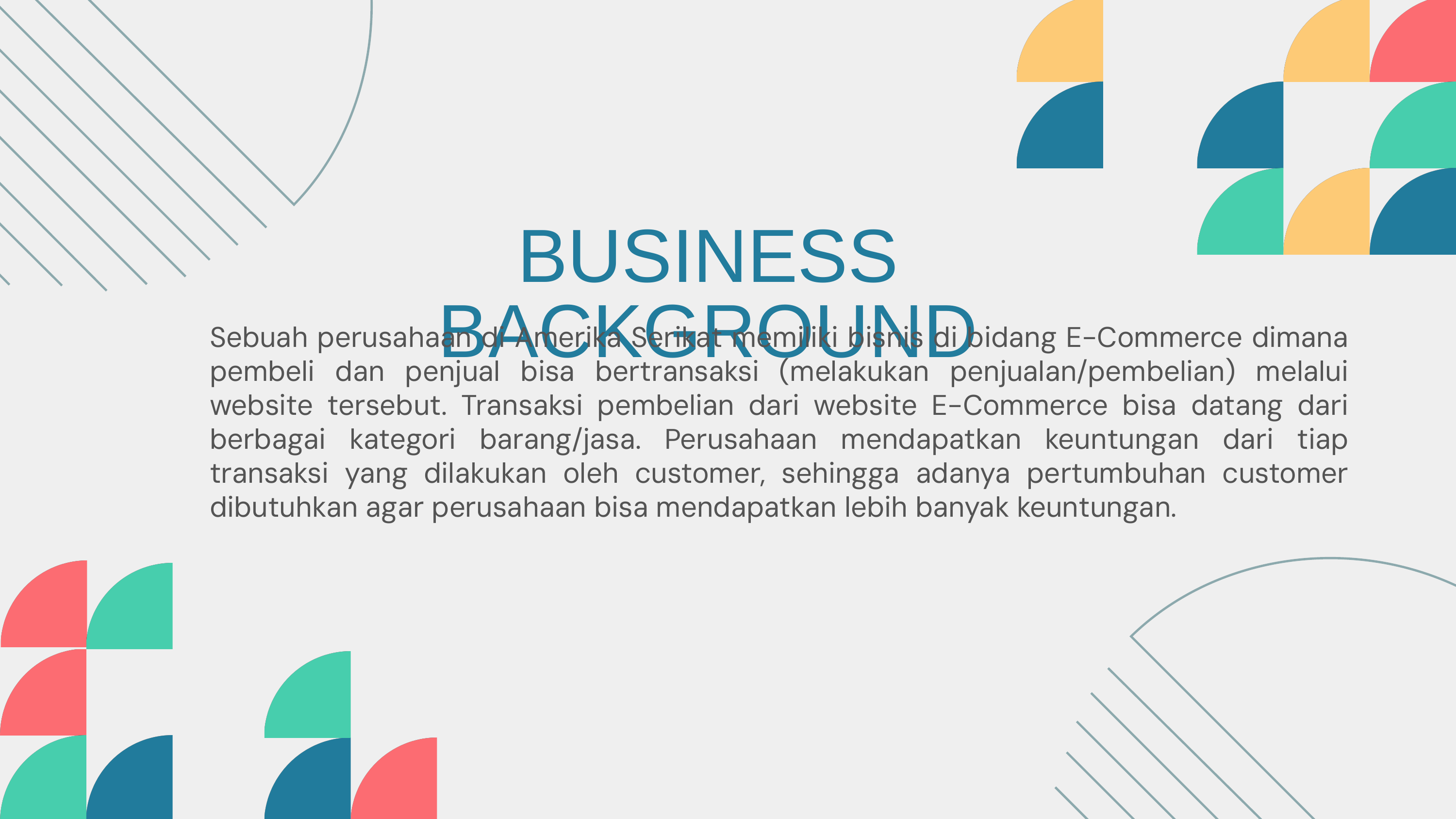

BUSINESS BACKGROUND
Sebuah perusahaan di Amerika Serikat memiliki bisnis di bidang E-Commerce dimana pembeli dan penjual bisa bertransaksi (melakukan penjualan/pembelian) melalui website tersebut. Transaksi pembelian dari website E-Commerce bisa datang dari berbagai kategori barang/jasa. Perusahaan mendapatkan keuntungan dari tiap transaksi yang dilakukan oleh customer, sehingga adanya pertumbuhan customer dibutuhkan agar perusahaan bisa mendapatkan lebih banyak keuntungan.